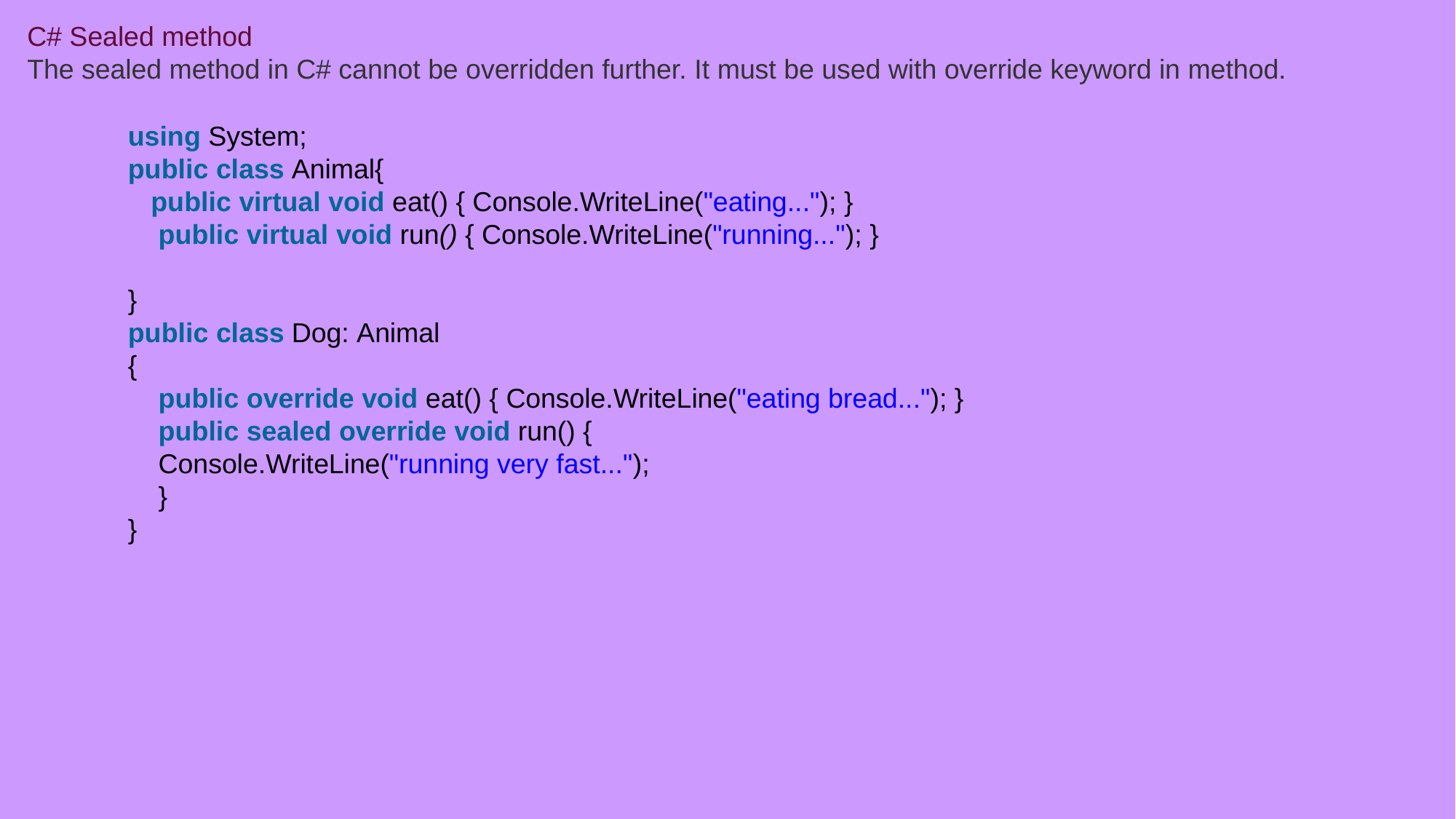

C# Sealed method

The sealed method in C# cannot be overridden further. It must be used with override keyword in method.
using System;
public class Animal{
   public virtual void eat() { Console.WriteLine("eating..."); }
    public virtual void run() { Console.WriteLine("running..."); }

}
public class Dog: Animal
{
    public override void eat() { Console.WriteLine("eating bread..."); }
    public sealed override void run() {
    Console.WriteLine("running very fast...");
    }
}